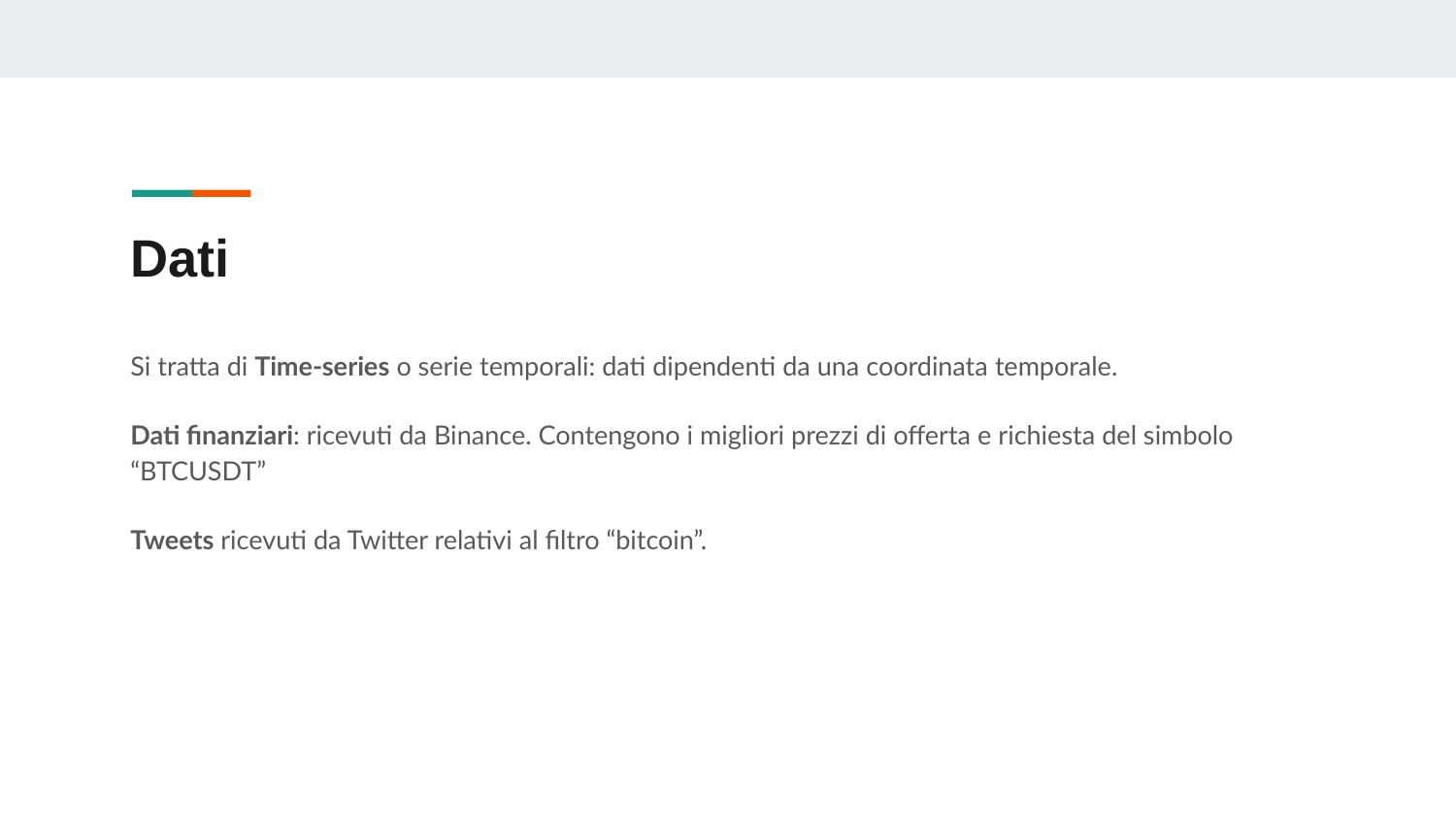

Dati
Si tratta di Time-series o serie temporali: dati dipendenti da una coordinata temporale.
Dati finanziari: ricevuti da Binance. Contengono i migliori prezzi di offerta e richiesta del simbolo “BTCUSDT”
Tweets ricevuti da Twitter relativi al filtro “bitcoin”.